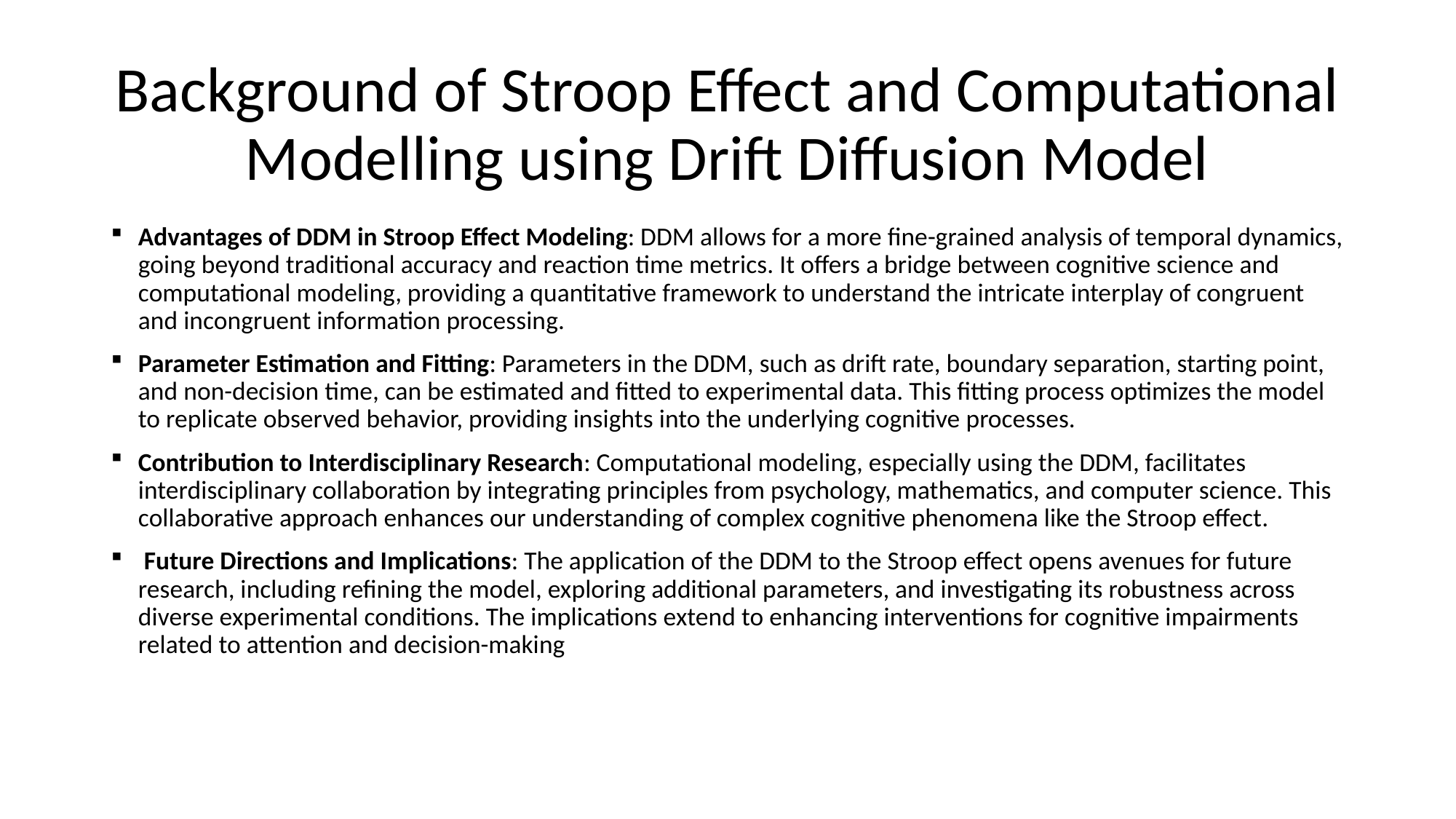

Background of Stroop Effect and Computational Modelling using Drift Diffusion Model
Advantages of DDM in Stroop Effect Modeling: DDM allows for a more fine-grained analysis of temporal dynamics, going beyond traditional accuracy and reaction time metrics. It offers a bridge between cognitive science and computational modeling, providing a quantitative framework to understand the intricate interplay of congruent and incongruent information processing.
Parameter Estimation and Fitting: Parameters in the DDM, such as drift rate, boundary separation, starting point, and non-decision time, can be estimated and fitted to experimental data. This fitting process optimizes the model to replicate observed behavior, providing insights into the underlying cognitive processes.
Contribution to Interdisciplinary Research: Computational modeling, especially using the DDM, facilitates interdisciplinary collaboration by integrating principles from psychology, mathematics, and computer science. This collaborative approach enhances our understanding of complex cognitive phenomena like the Stroop effect.
 Future Directions and Implications: The application of the DDM to the Stroop effect opens avenues for future research, including refining the model, exploring additional parameters, and investigating its robustness across diverse experimental conditions. The implications extend to enhancing interventions for cognitive impairments related to attention and decision-making